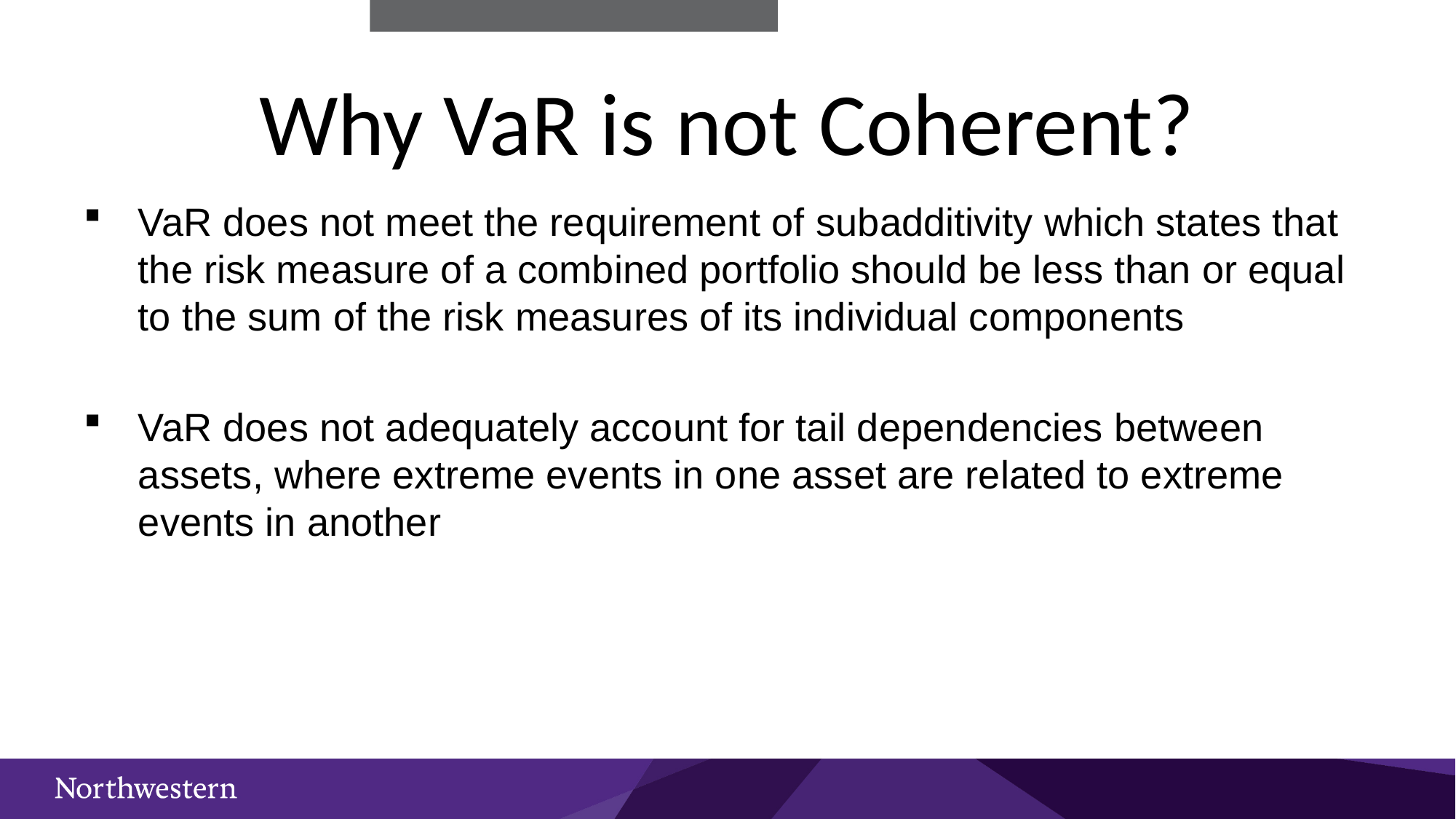

# Why VaR is not Coherent?
VaR does not meet the requirement of subadditivity which states that the risk measure of a combined portfolio should be less than or equal to the sum of the risk measures of its individual components

VaR does not adequately account for tail dependencies between assets, where extreme events in one asset are related to extreme events in another